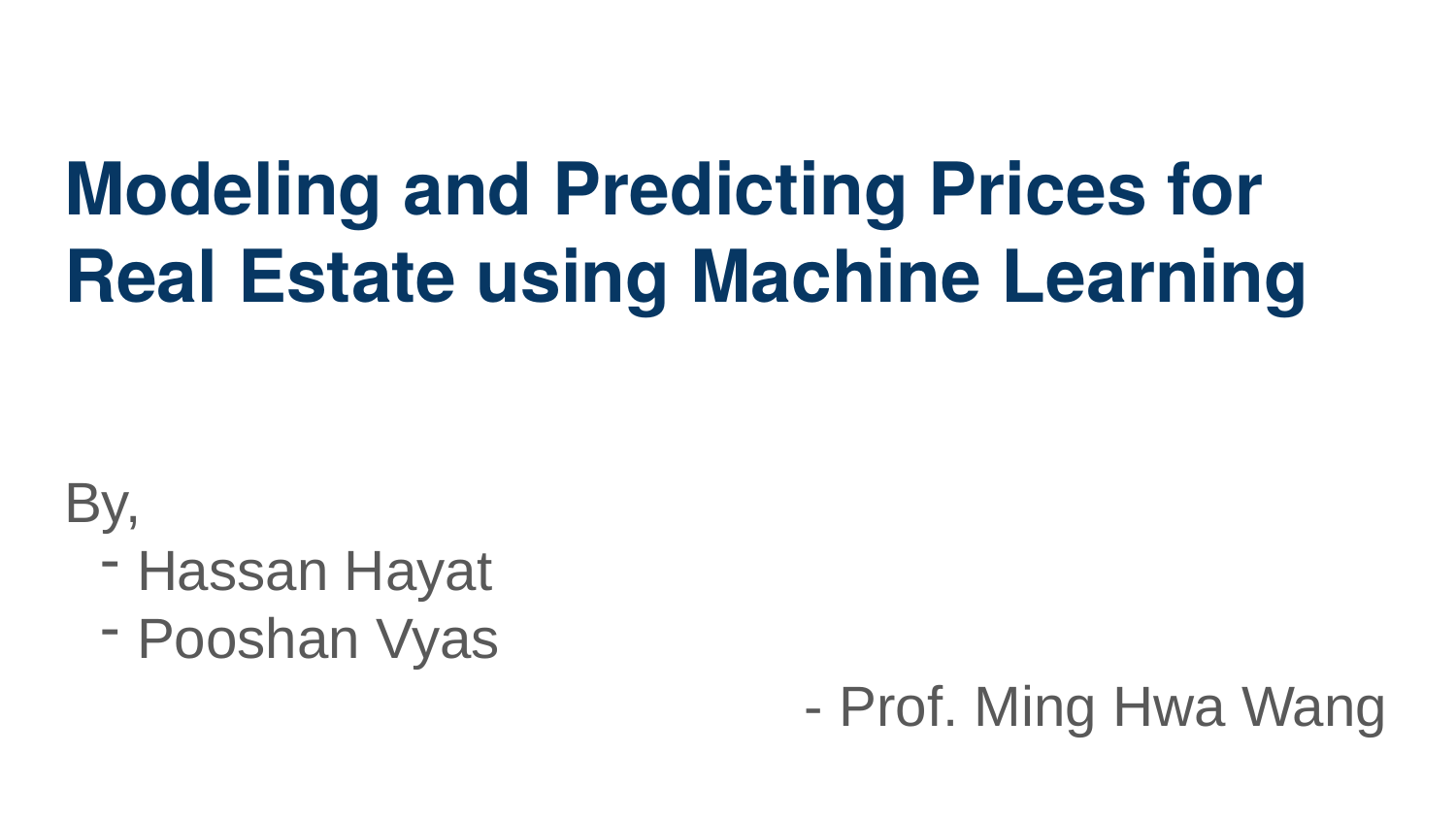

# Modeling and Predicting Prices for Real Estate using Machine Learning

By,
Hassan Hayat
Pooshan Vyas
          - Prof. Ming Hwa Wang